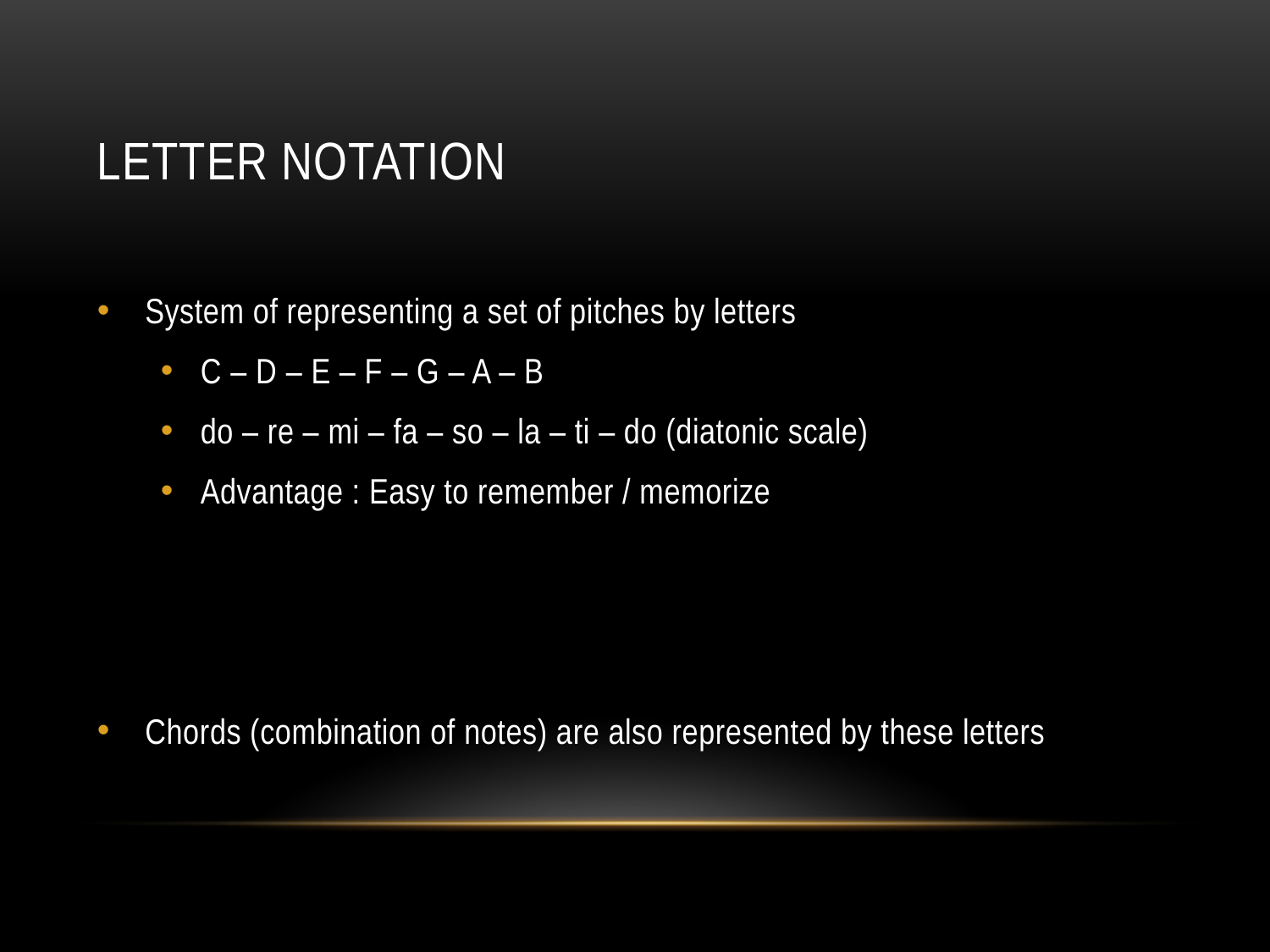

# Letter notation

System of representing a set of pitches by letters
C – D – E – F – G – A – B
do – re – mi – fa – so – la – ti – do (diatonic scale)
Advantage : Easy to remember / memorize

Chords (combination of notes) are also represented by these letters